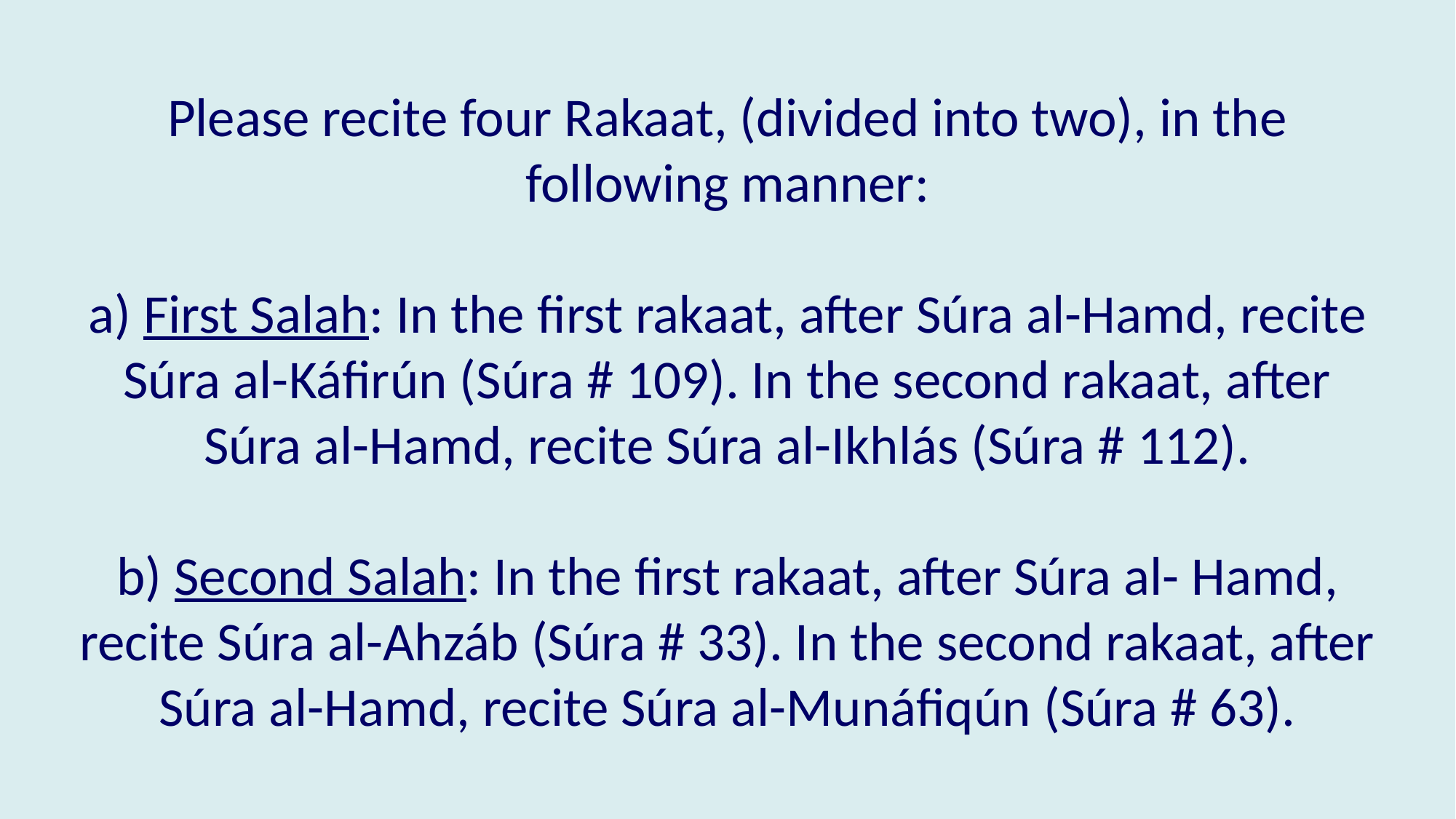

Please recite four Rakaat, (divided into two), in the following manner:
a) First Salah: In the first rakaat, after Súra al-Hamd, recite Súra al-Káfirún (Súra # 109). In the second rakaat, after Súra al-Hamd, recite Súra al-Ikhlás (Súra # 112).
b) Second Salah: In the first rakaat, after Súra al- Hamd, recite Súra al-Ahzáb (Súra # 33). In the second rakaat, after Súra al-Hamd, recite Súra al-Munáfiqún (Súra # 63).